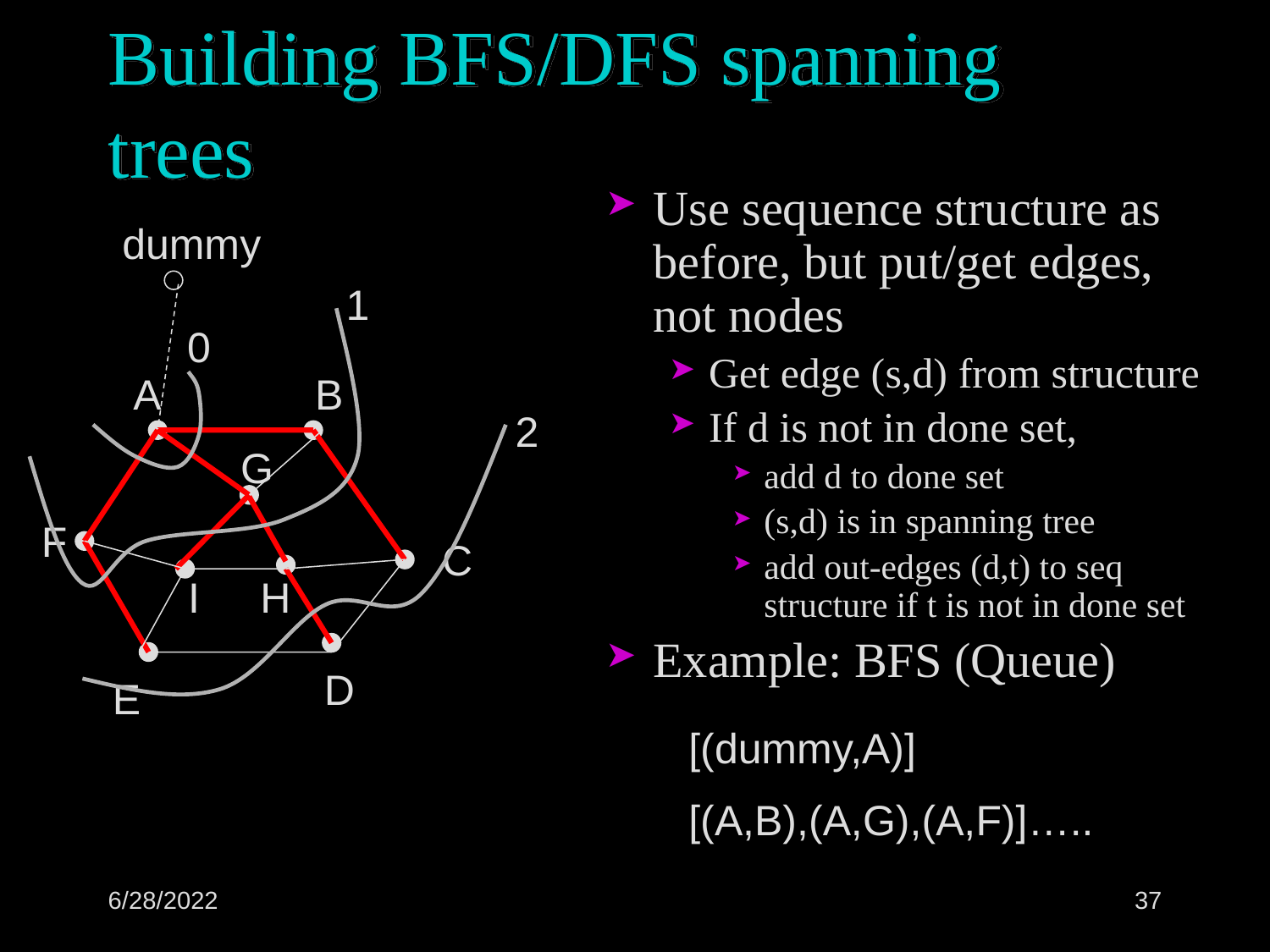

# Building BFS/DFS spanning trees
Use sequence structure as before, but put/get edges, not nodes
Get edge (s,d) from structure
If d is not in done set,
add d to done set
(s,d) is in spanning tree
add out-edges (d,t) to seq structure if t is not in done set
Example: BFS (Queue)
dummy

1

0
A
B

2

G

F
C

I
H

D
E
[(dummy,A)]
[(A,B),(A,G),(A,F)]…..
6/28/2022
37